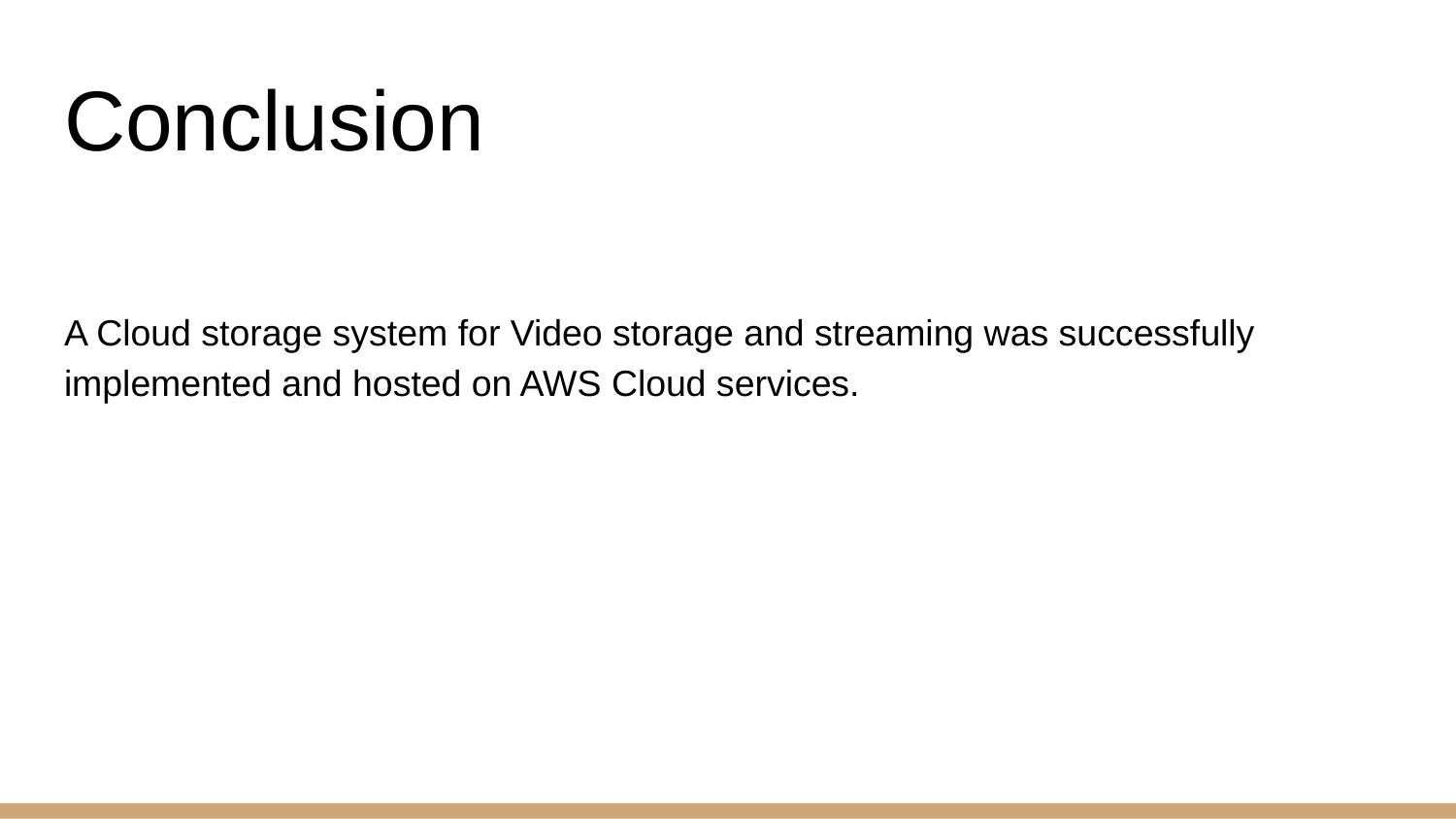

# Conclusion

A Cloud storage system for Video storage and streaming was successfully implemented and hosted on AWS Cloud services.